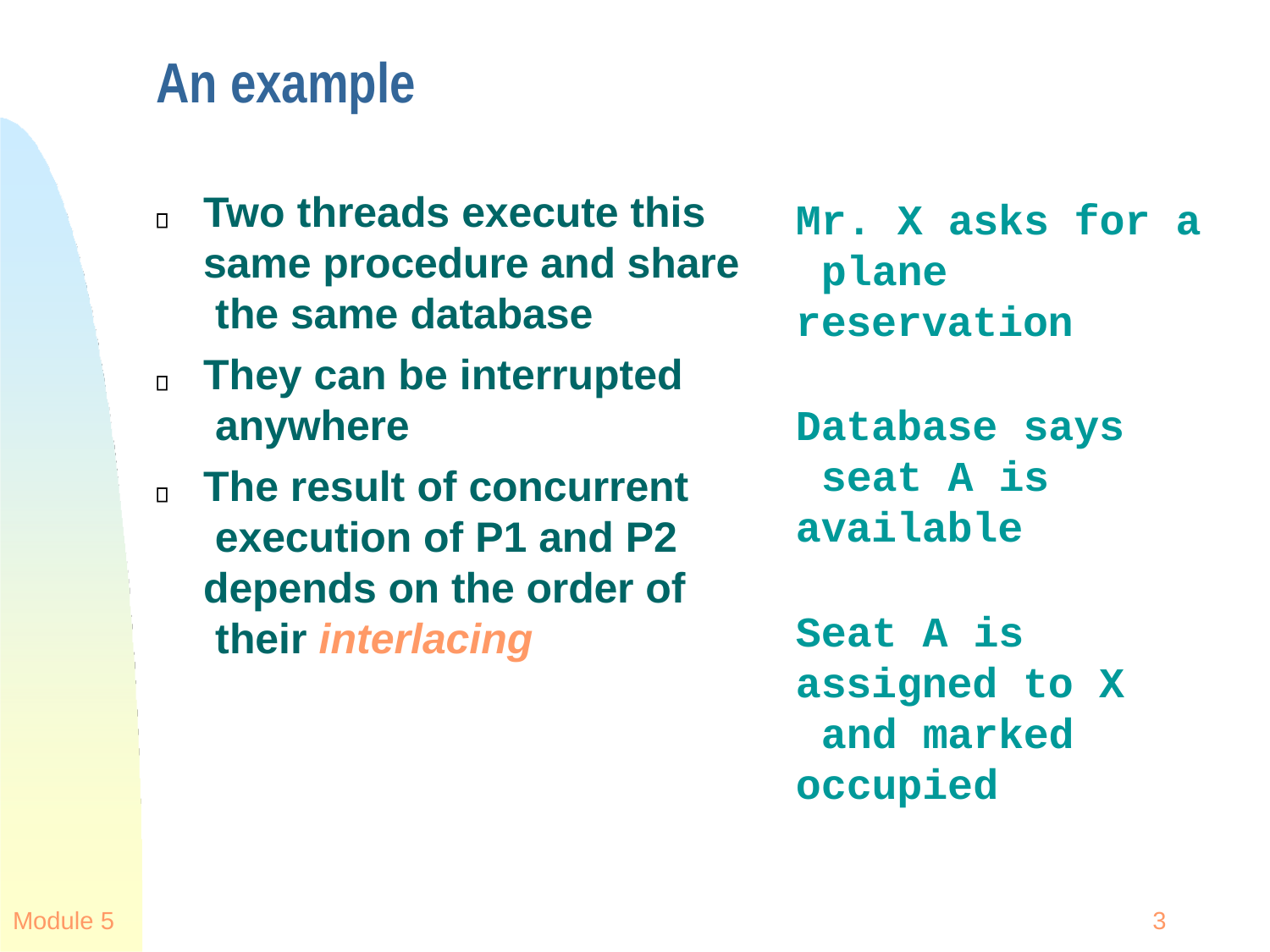

# An example
Two threads execute this  same procedure and share  the same database
They can be interrupted  anywhere
The result of concurrent  execution of P1 and P2  depends on the order of  their interlacing
Mr. X asks for a  plane  reservation

Database says  seat A is  available

Seat A is  assigned to X  and marked  occupied

Module 5
3